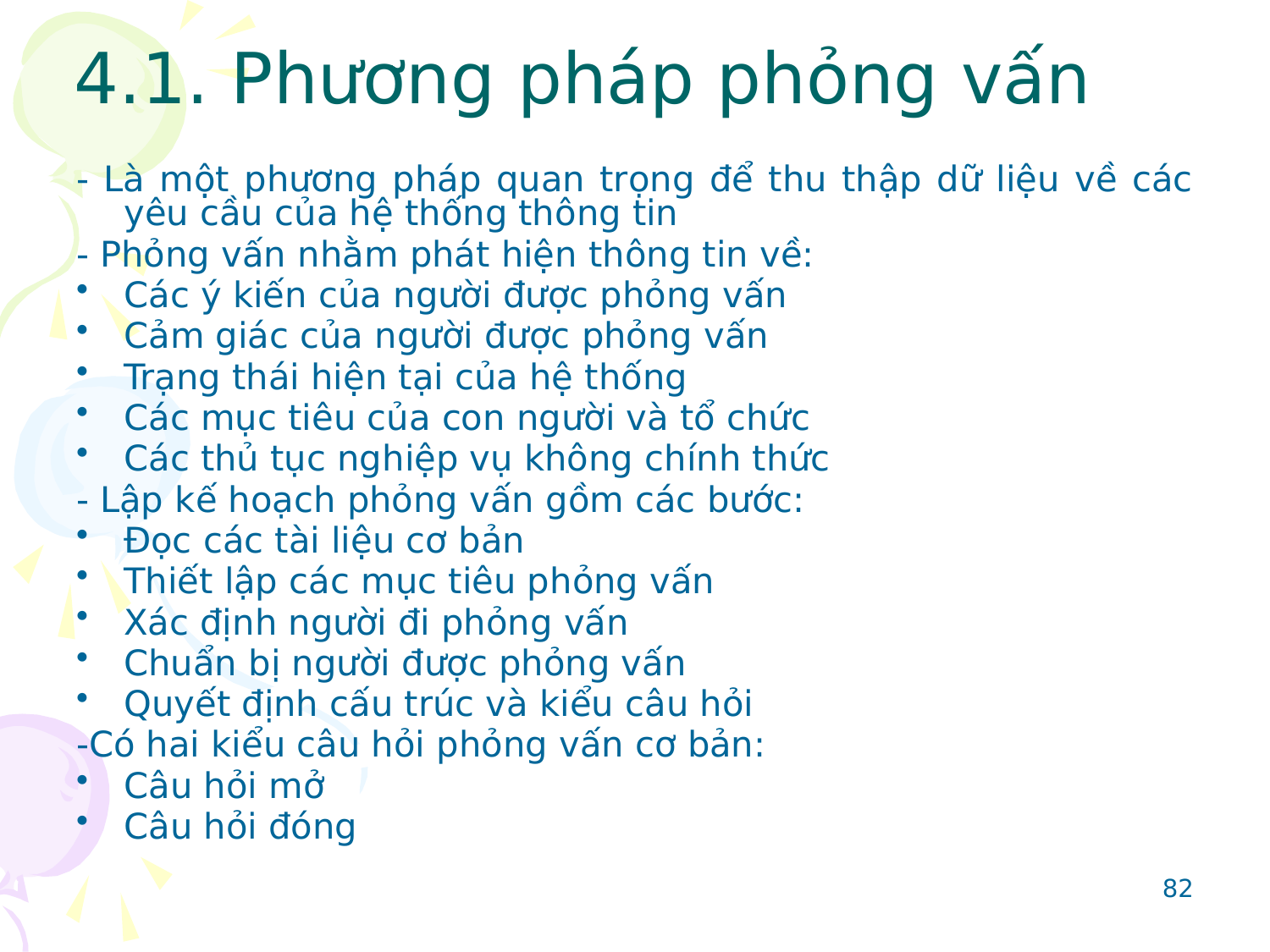

# 4.1. Phương pháp phỏng vấn
- Là một phương pháp quan trọng để thu thập dữ liệu về các yêu cầu của hệ thống thông tin
- Phỏng vấn nhằm phát hiện thông tin về:
Các ý kiến của người được phỏng vấn
Cảm giác của người được phỏng vấn
Trạng thái hiện tại của hệ thống
Các mục tiêu của con người và tổ chức
Các thủ tục nghiệp vụ không chính thức
- Lập kế hoạch phỏng vấn gồm các bước:
Đọc các tài liệu cơ bản
Thiết lập các mục tiêu phỏng vấn
Xác định người đi phỏng vấn
Chuẩn bị người được phỏng vấn
Quyết định cấu trúc và kiểu câu hỏi
-Có hai kiểu câu hỏi phỏng vấn cơ bản:
Câu hỏi mở
Câu hỏi đóng
82